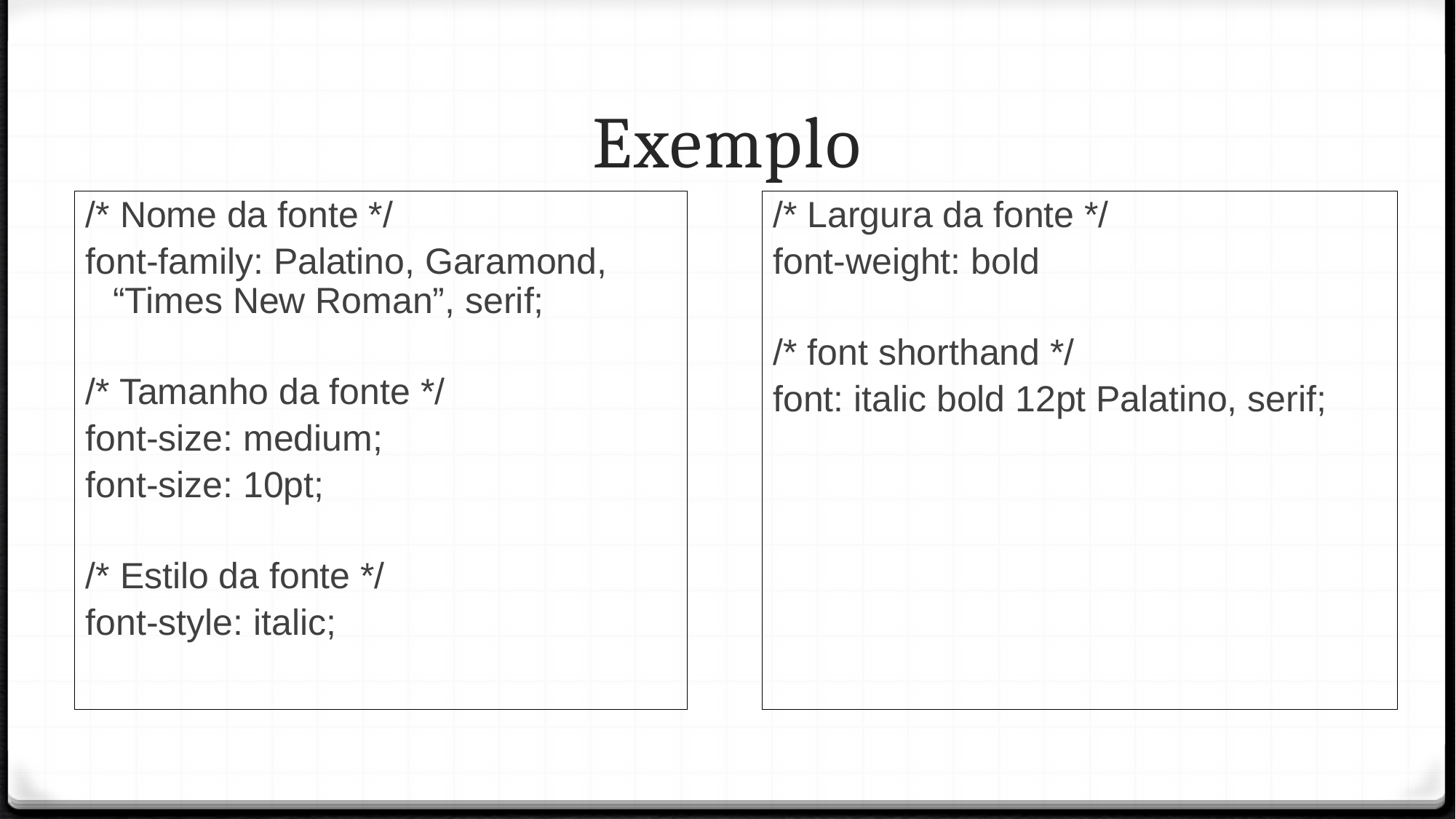

Exemplo
/* Nome da fonte */
font-family: Palatino, Garamond, “Times New Roman”, serif;

/* Tamanho da fonte */
font-size: medium;
font-size: 10pt;

/* Estilo da fonte */
font-style: italic;
/* Largura da fonte */
font-weight: bold

/* font shorthand */
font: italic bold 12pt Palatino, serif;